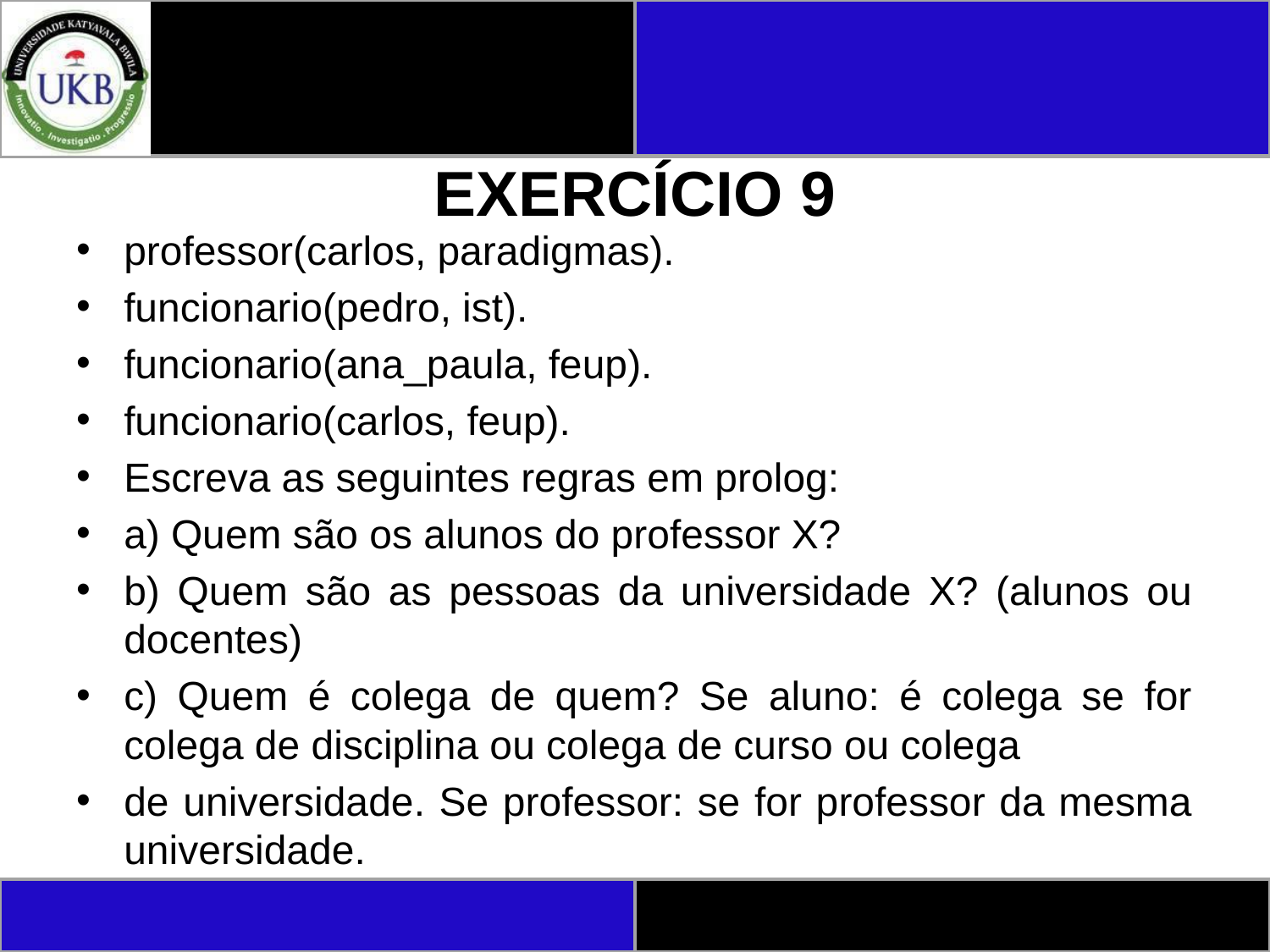

# EXERCÍCIO 9
professor(carlos, paradigmas).
funcionario(pedro, ist).
funcionario(ana_paula, feup).
funcionario(carlos, feup).
Escreva as seguintes regras em prolog:
a) Quem são os alunos do professor X?
b) Quem são as pessoas da universidade X? (alunos ou docentes)
c) Quem é colega de quem? Se aluno: é colega se for colega de disciplina ou colega de curso ou colega
de universidade. Se professor: se for professor da mesma universidade.